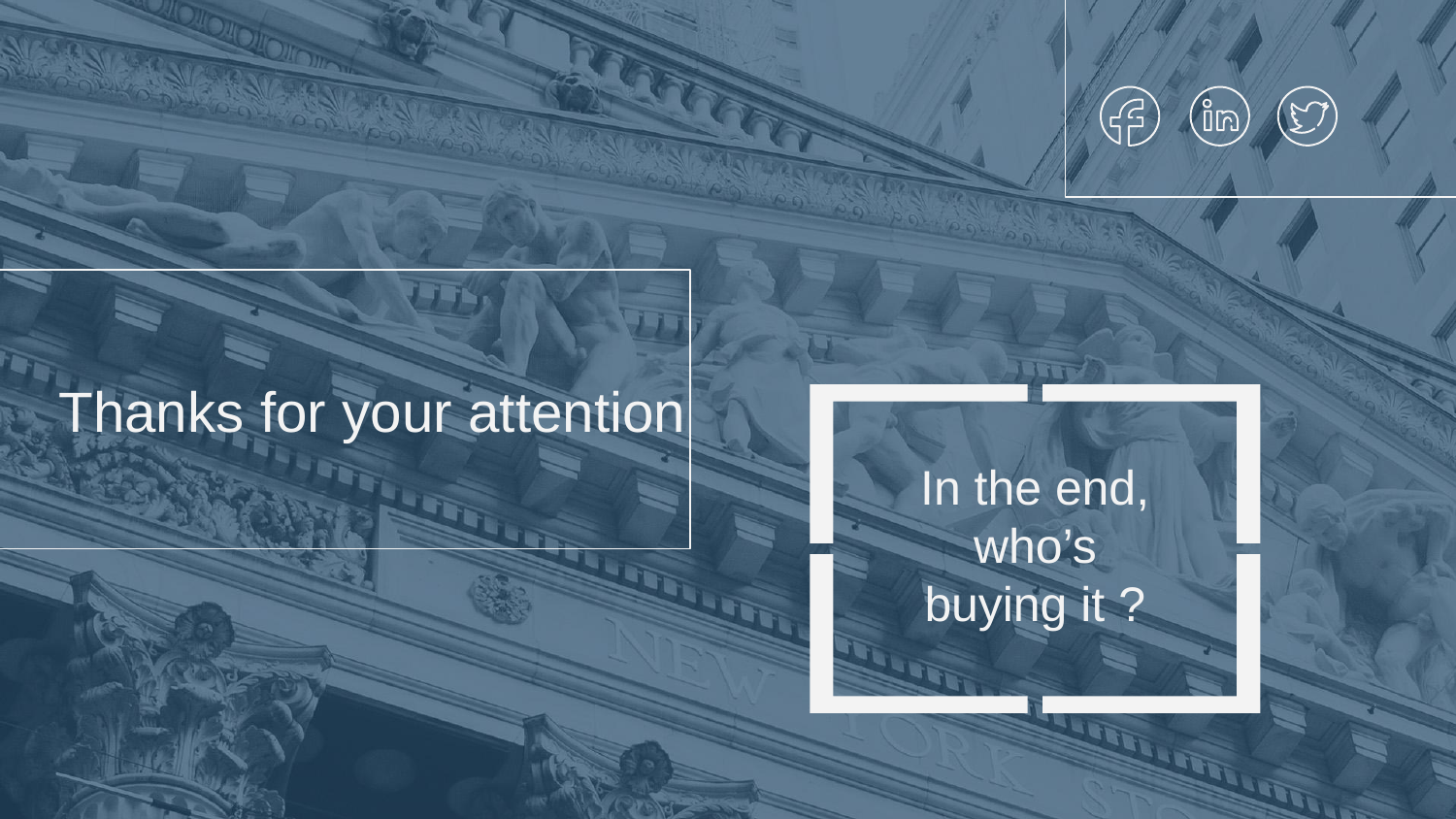

# Thanks for your attention

In the end, who’s buying it ?